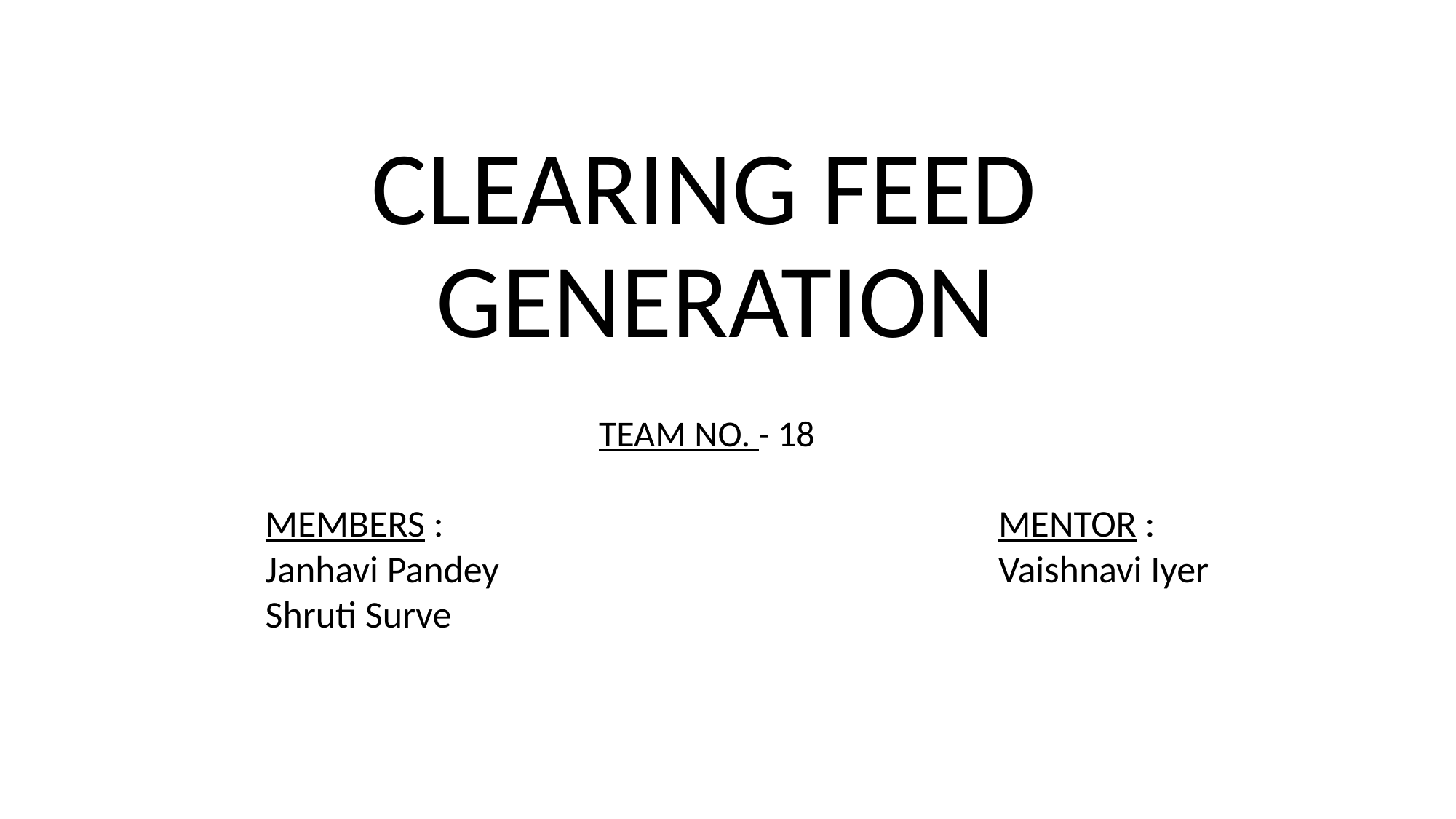

# CLEARING FEED GENERATION
TEAM NO. - 18
MENTOR :
Vaishnavi Iyer
MEMBERS :
Janhavi Pandey
Shruti Surve